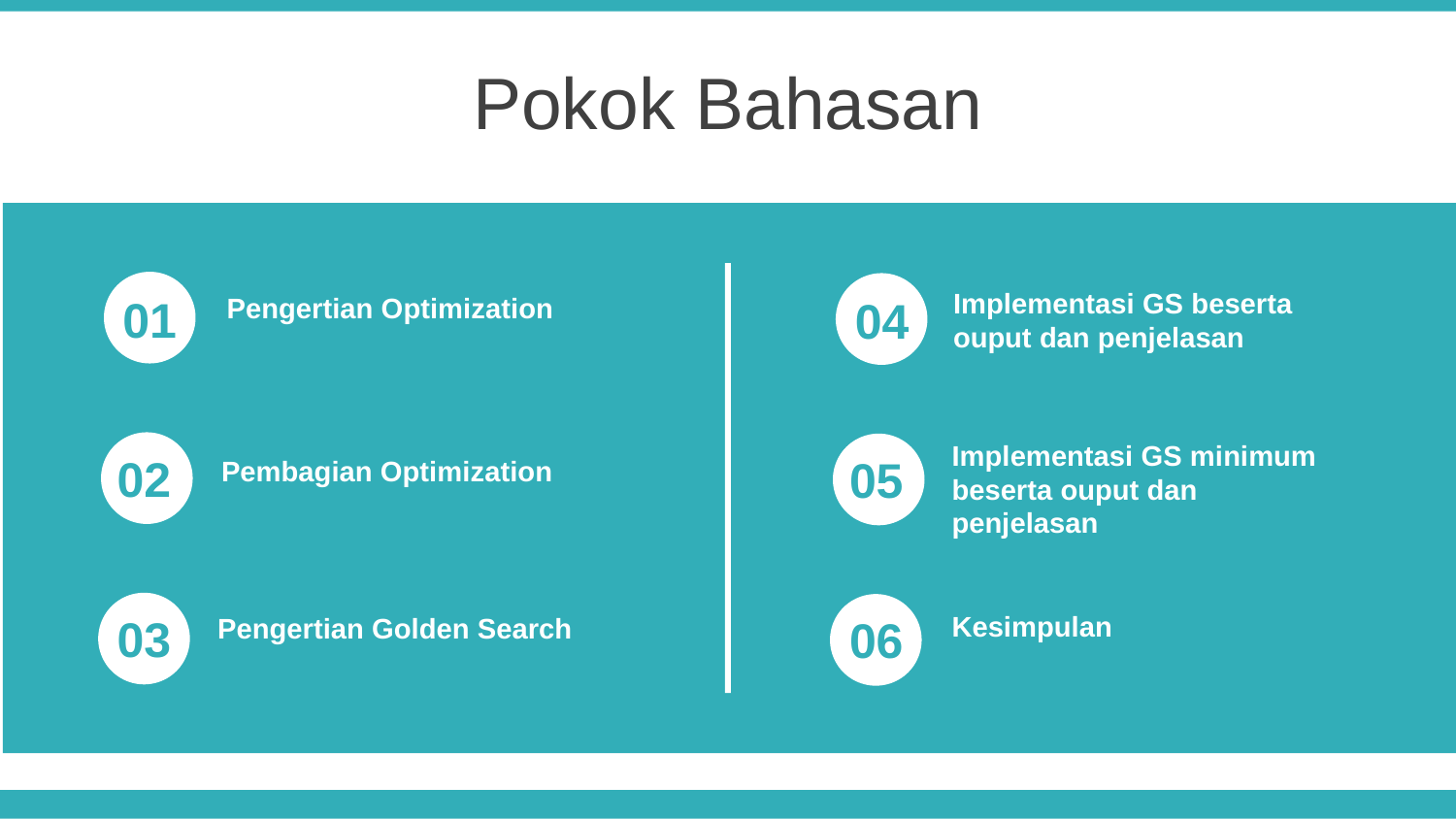

Pokok Bahasan

Implementasi GS beserta ouput dan penjelasan
01
04
Pengertian Optimization
Implementasi GS minimum beserta ouput dan penjelasan

02
05
Pembagian Optimization

03
Kesimpulan
06
Pengertian Golden Search